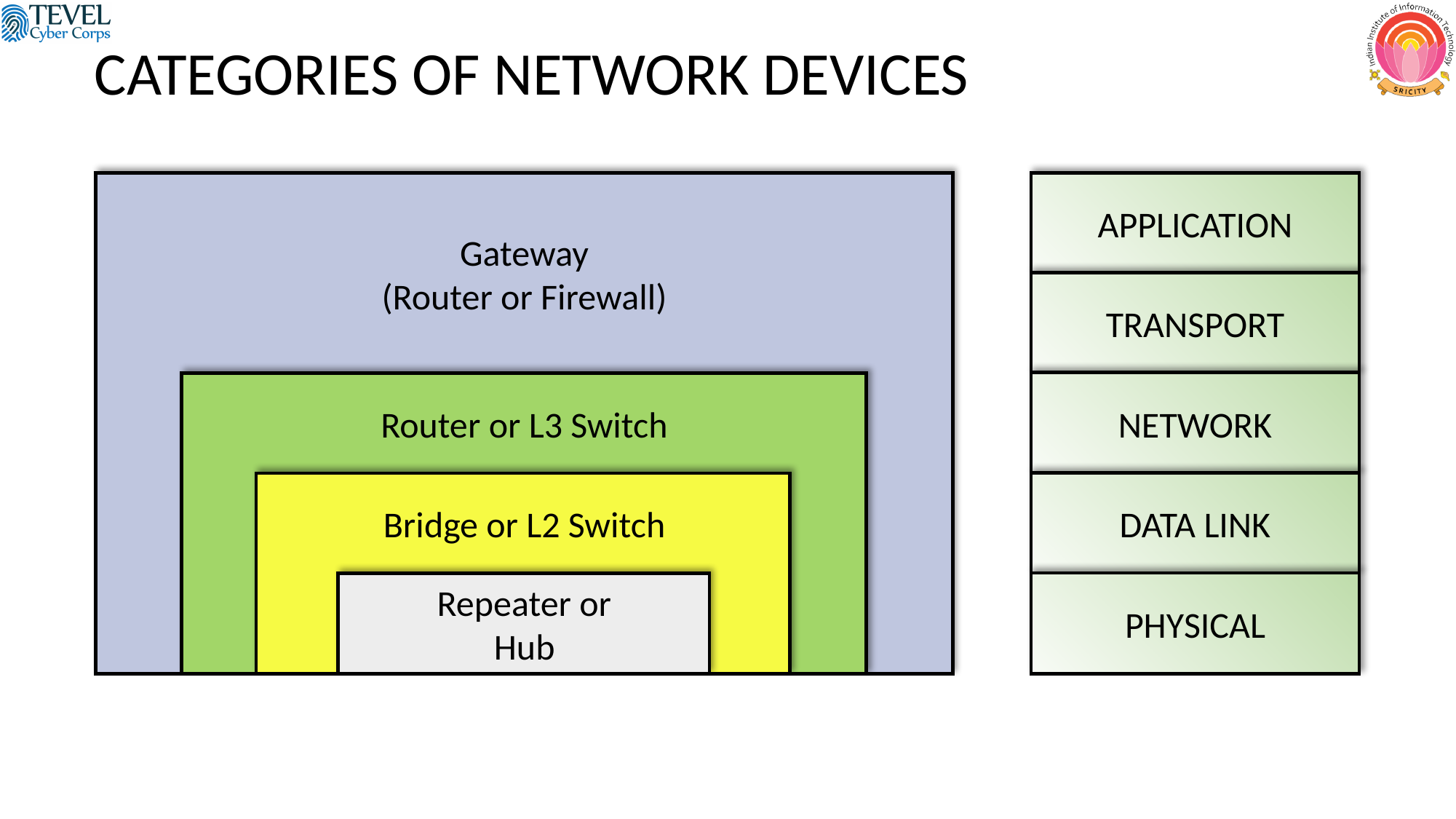

CATEGORIES OF NETWORK DEVICES
APPLICATION

Gateway
(Router or Firewall)
TRANSPORT
NETWORK

Router or L3 Switch
DATA LINK

Bridge or L2 Switch
PHYSICAL

Repeater or Hub
8